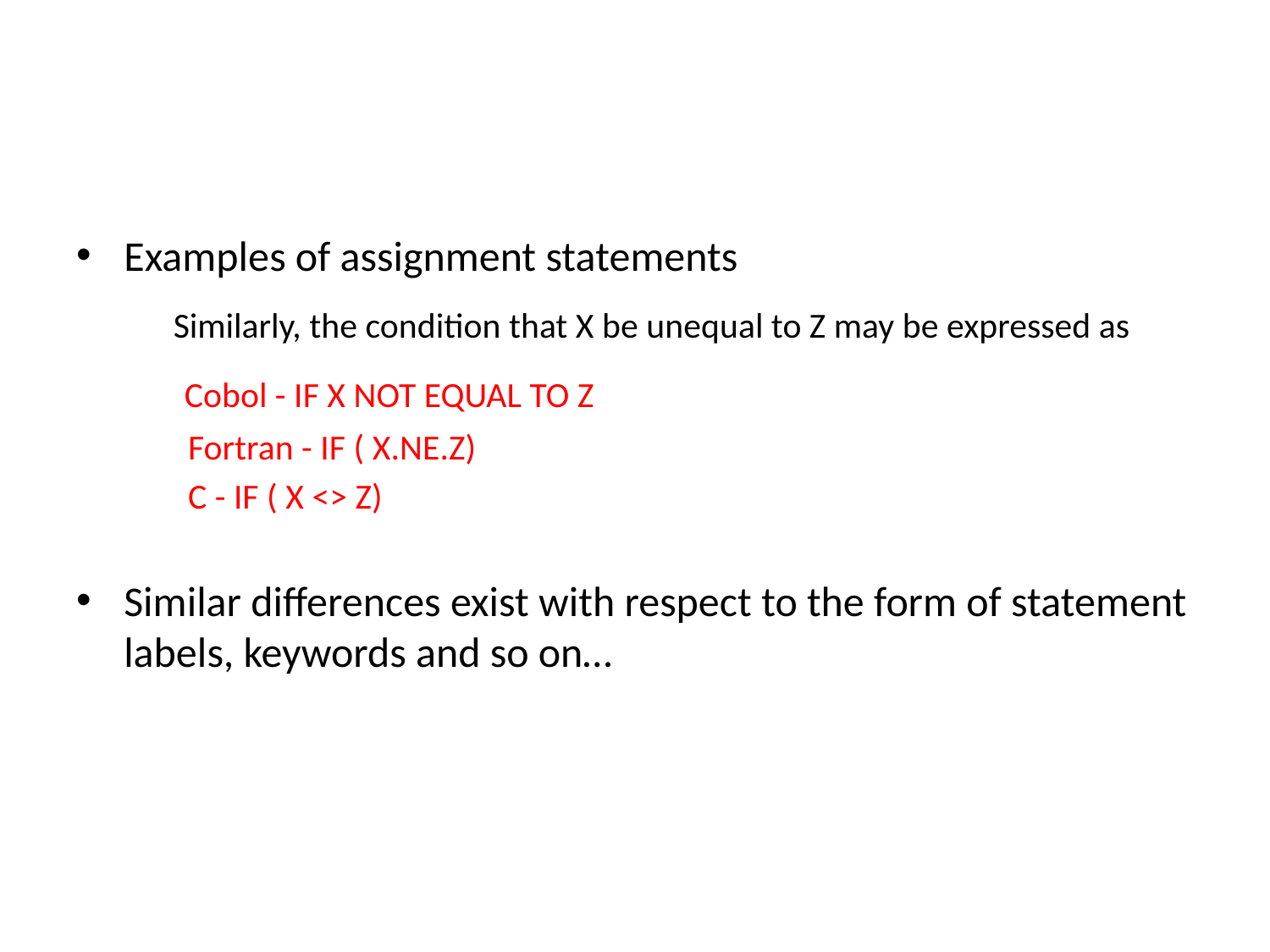

#
Examples of assignment statements
   Similarly, the condition that X be unequal to Z may be expressed as
    Cobol - IF X NOT EQUAL TO Z
      Fortran - IF ( X.NE.Z)
      C - IF ( X <> Z)

Similar differences exist with respect to the form of statement labels, keywords and so on…